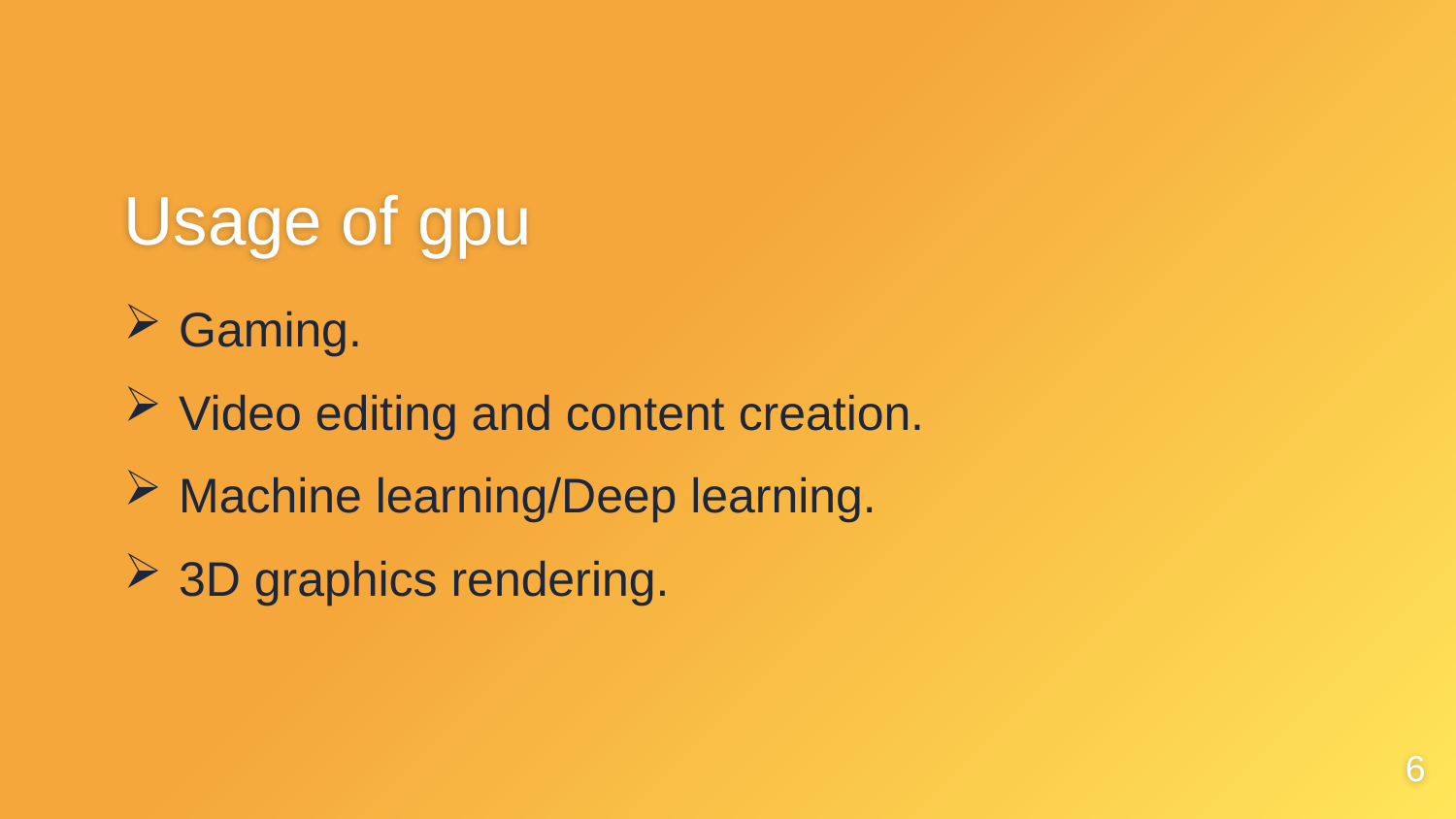

# Usage of gpu
Gaming.
Video editing and content creation.
Machine learning/Deep learning.
3D graphics rendering.
6